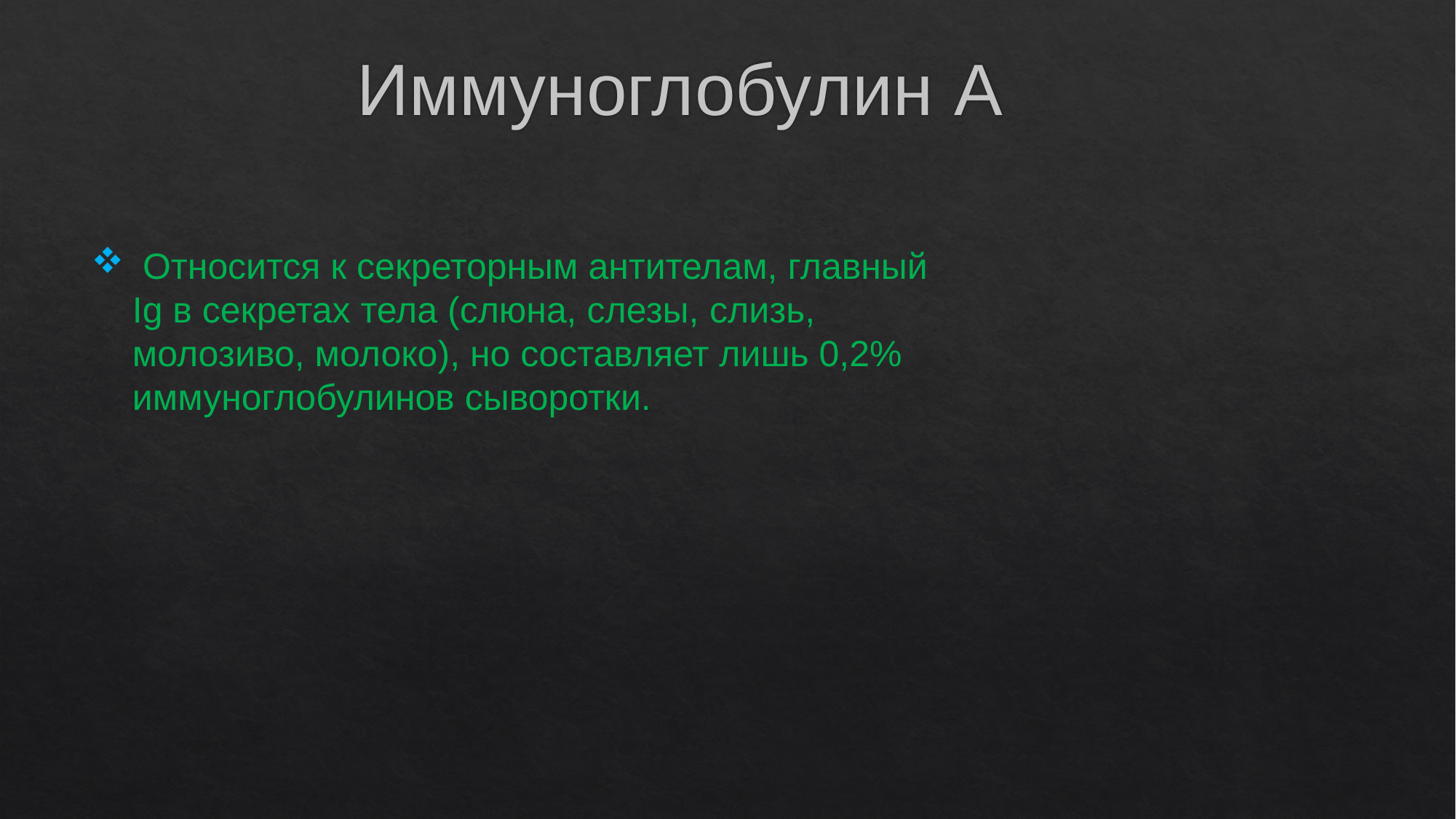

# Иммуноглобулин A
 Относится к секреторным антителам, главный Ig в секретах тела (слюна, слезы, слизь, молозиво, молоко), но составляет лишь 0,2% иммуноглобулинов сыворотки.